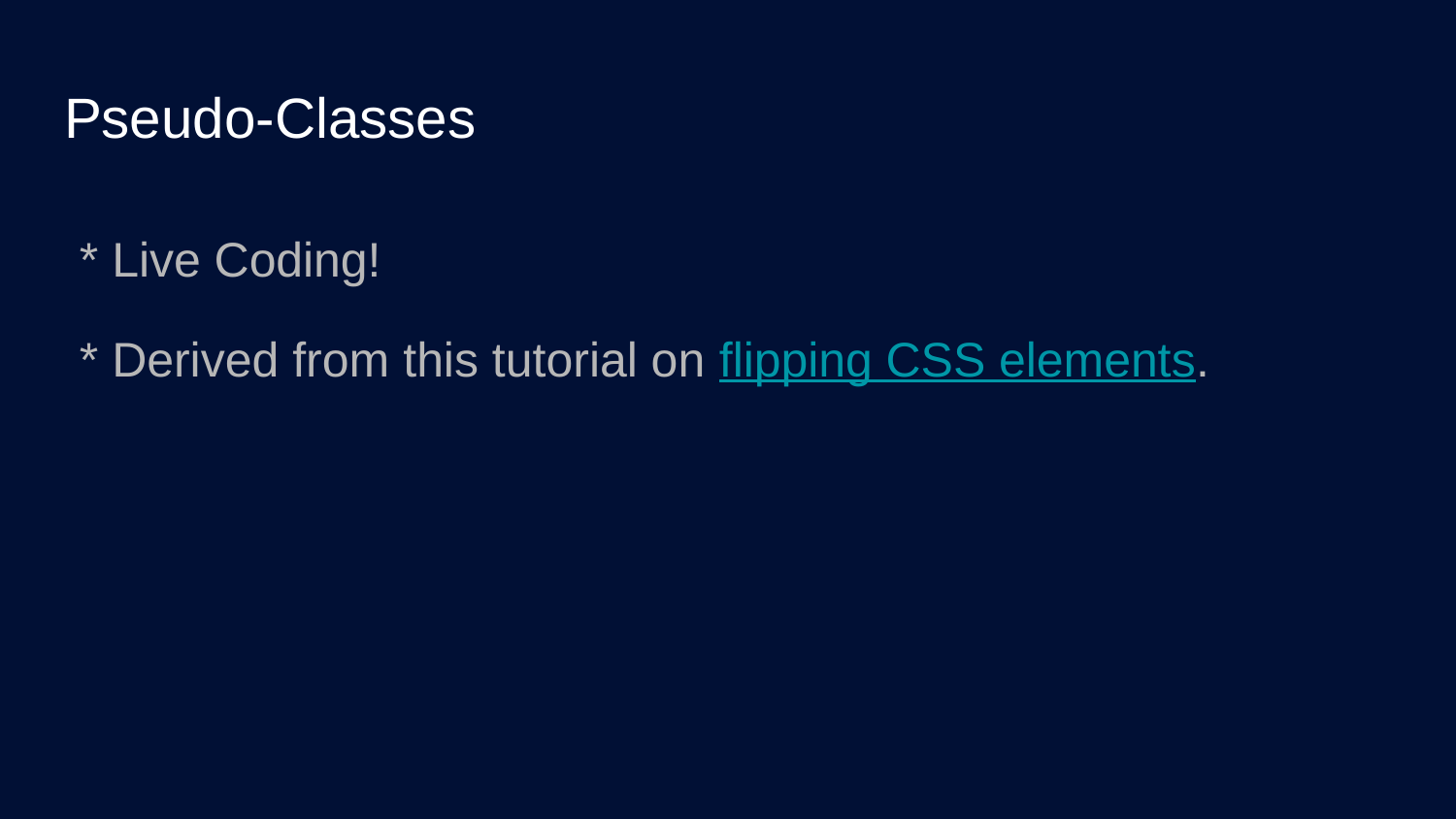

# Pseudo-Classes
* Live Coding!
* Derived from this tutorial on flipping CSS elements.